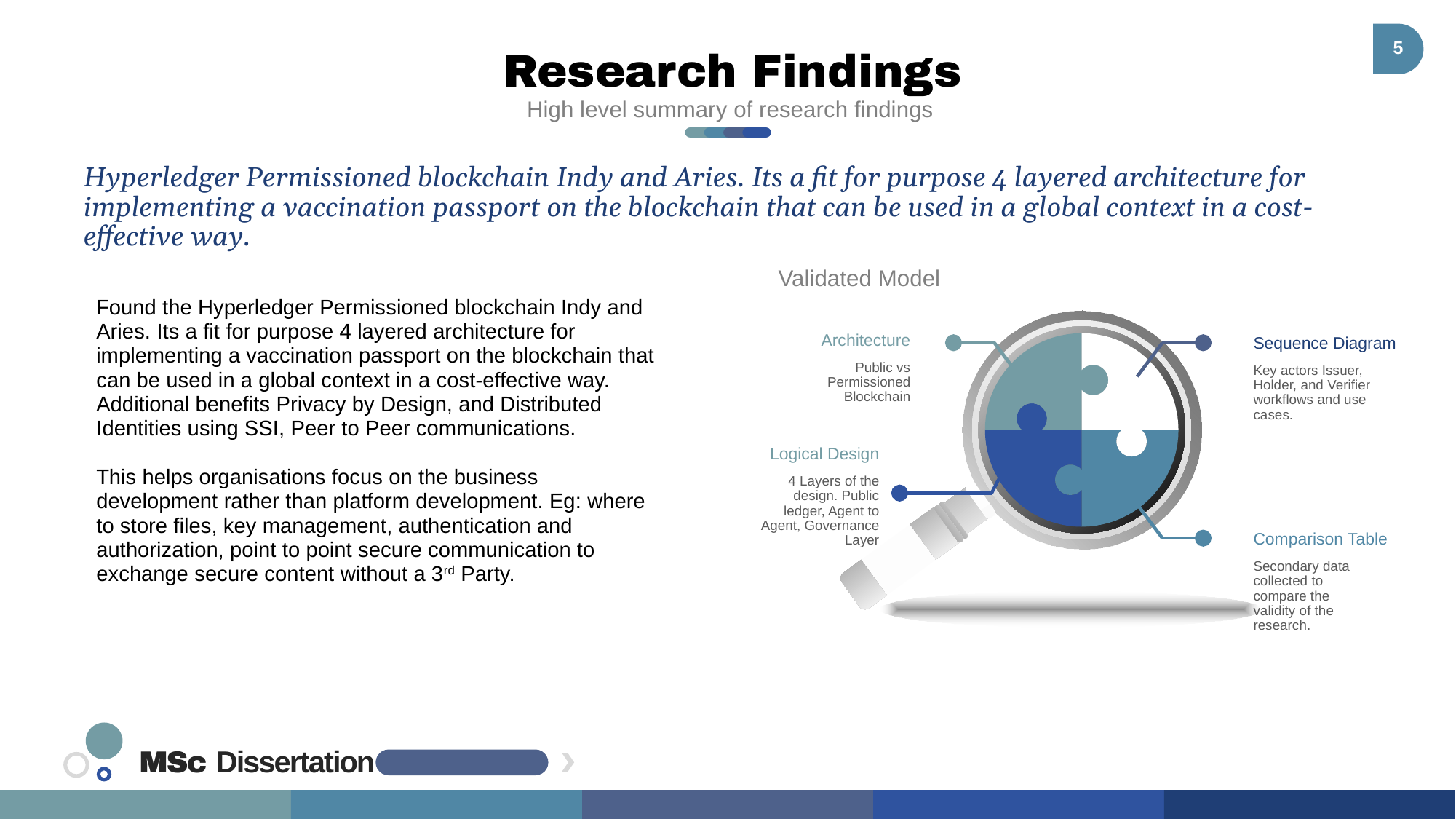

5
Research Findings
High level summary of research findings
Hyperledger Permissioned blockchain Indy and Aries. Its a fit for purpose 4 layered architecture for implementing a vaccination passport on the blockchain that can be used in a global context in a cost-effective way.
Validated Model
Found the Hyperledger Permissioned blockchain Indy and Aries. Its a fit for purpose 4 layered architecture for implementing a vaccination passport on the blockchain that can be used in a global context in a cost-effective way.  Additional benefits Privacy by Design, and Distributed Identities using SSI, Peer to Peer communications.

This helps organisations focus on the business development rather than platform development. Eg: where to store files, key management, authentication and authorization, point to point secure communication to exchange secure content without a 3rd Party.

Architecture
Public vs Permissioned Blockchain
Sequence Diagram
Key actors Issuer, Holder, and Verifier workflows and use cases.
Logical Design
4 Layers of the design. Public ledger, Agent to Agent, Governance Layer
Comparison Table
Secondary data collected to compare the validity of the research.